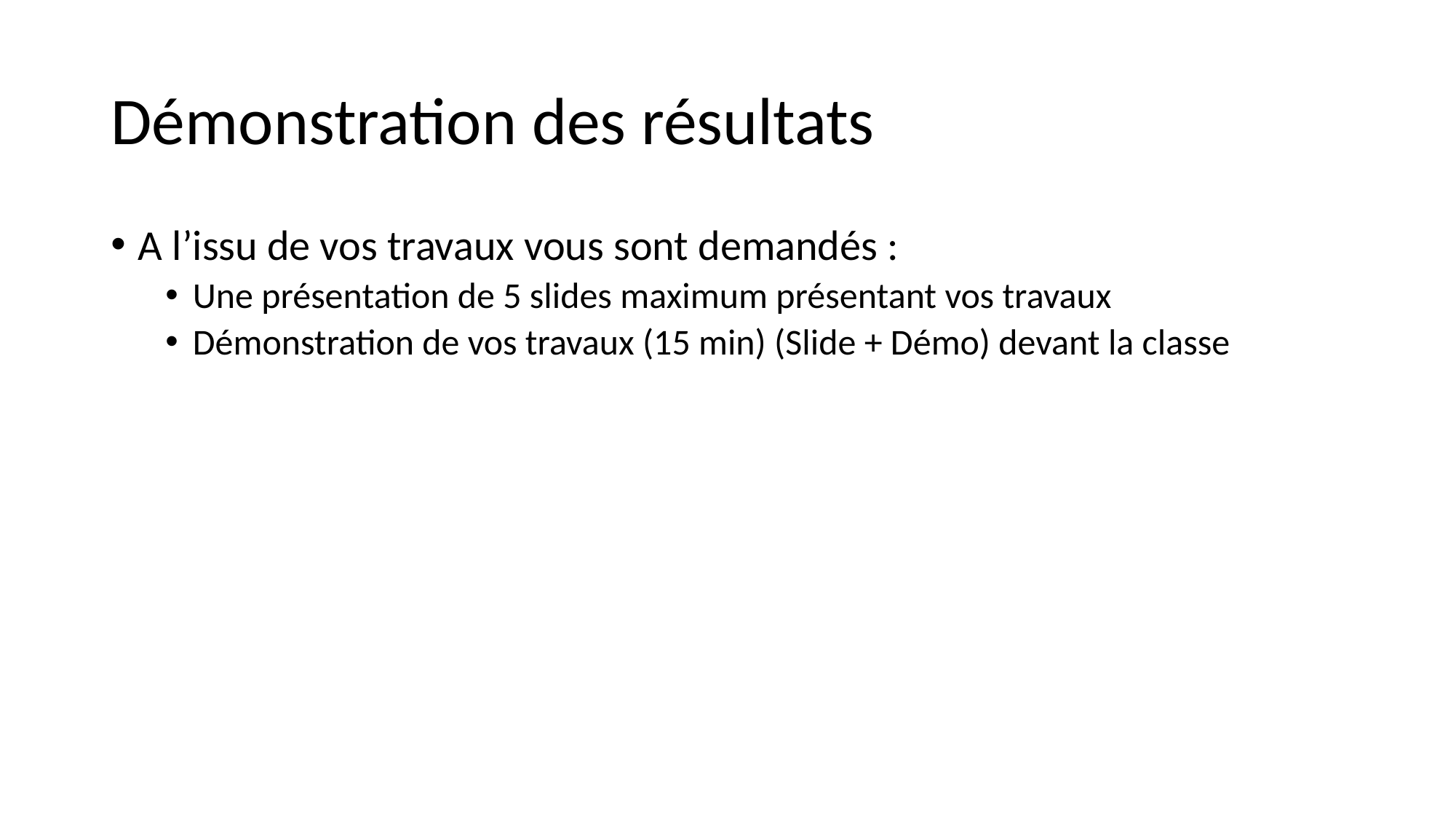

# Démonstration des résultats
A l’issu de vos travaux vous sont demandés :
Une présentation de 5 slides maximum présentant vos travaux
Démonstration de vos travaux (15 min) (Slide + Démo) devant la classe